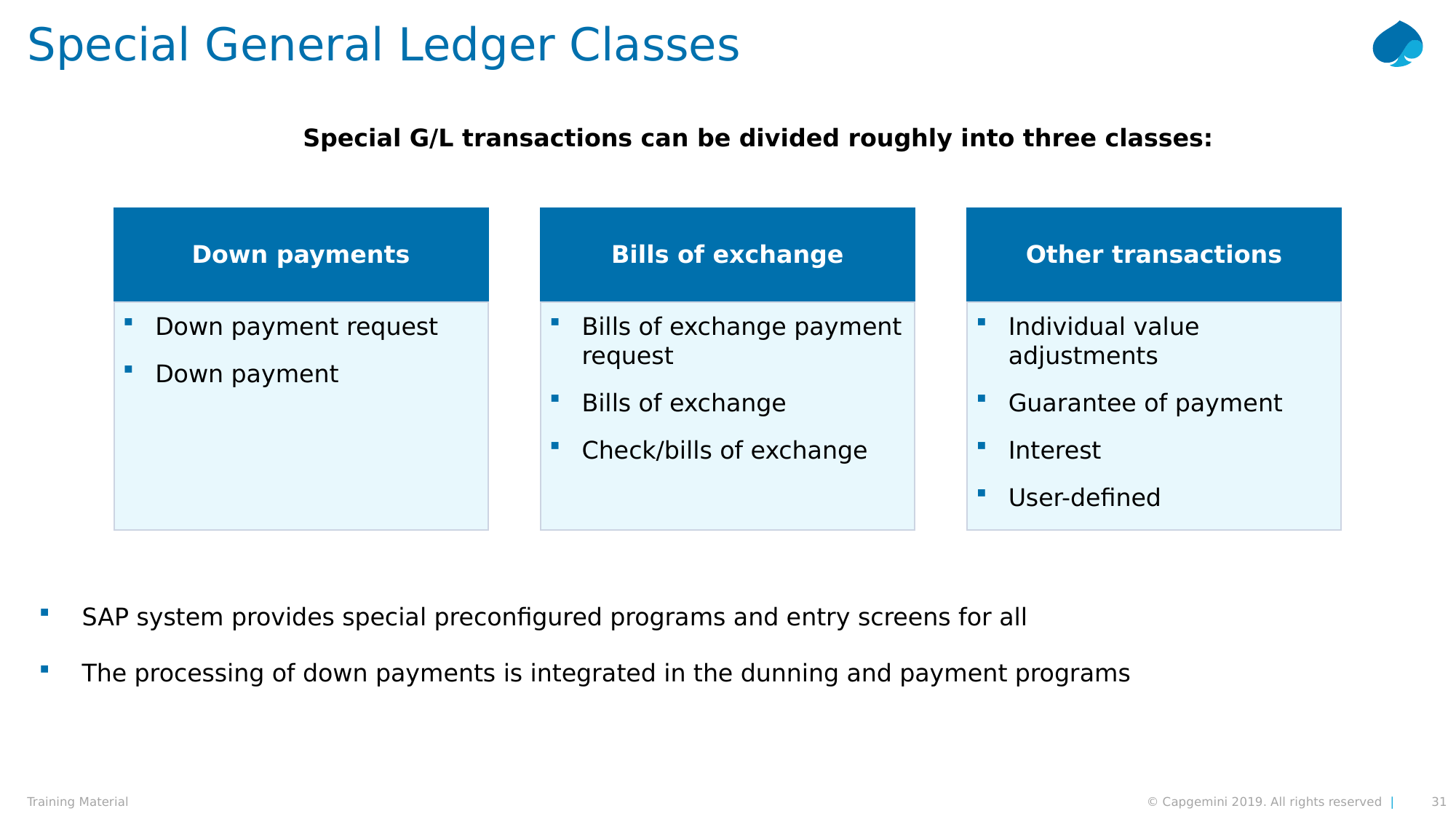

# Special General Ledger Classes
Special G/L transactions can be divided roughly into three classes:
Down payments
Bills of exchange
Other transactions
Down payment request
Down payment
Bills of exchange payment request
Bills of exchange
Check/bills of exchange
Individual value adjustments
Guarantee of payment
Interest
User-defined
SAP system provides special preconfigured programs and entry screens for all
The processing of down payments is integrated in the dunning and payment programs